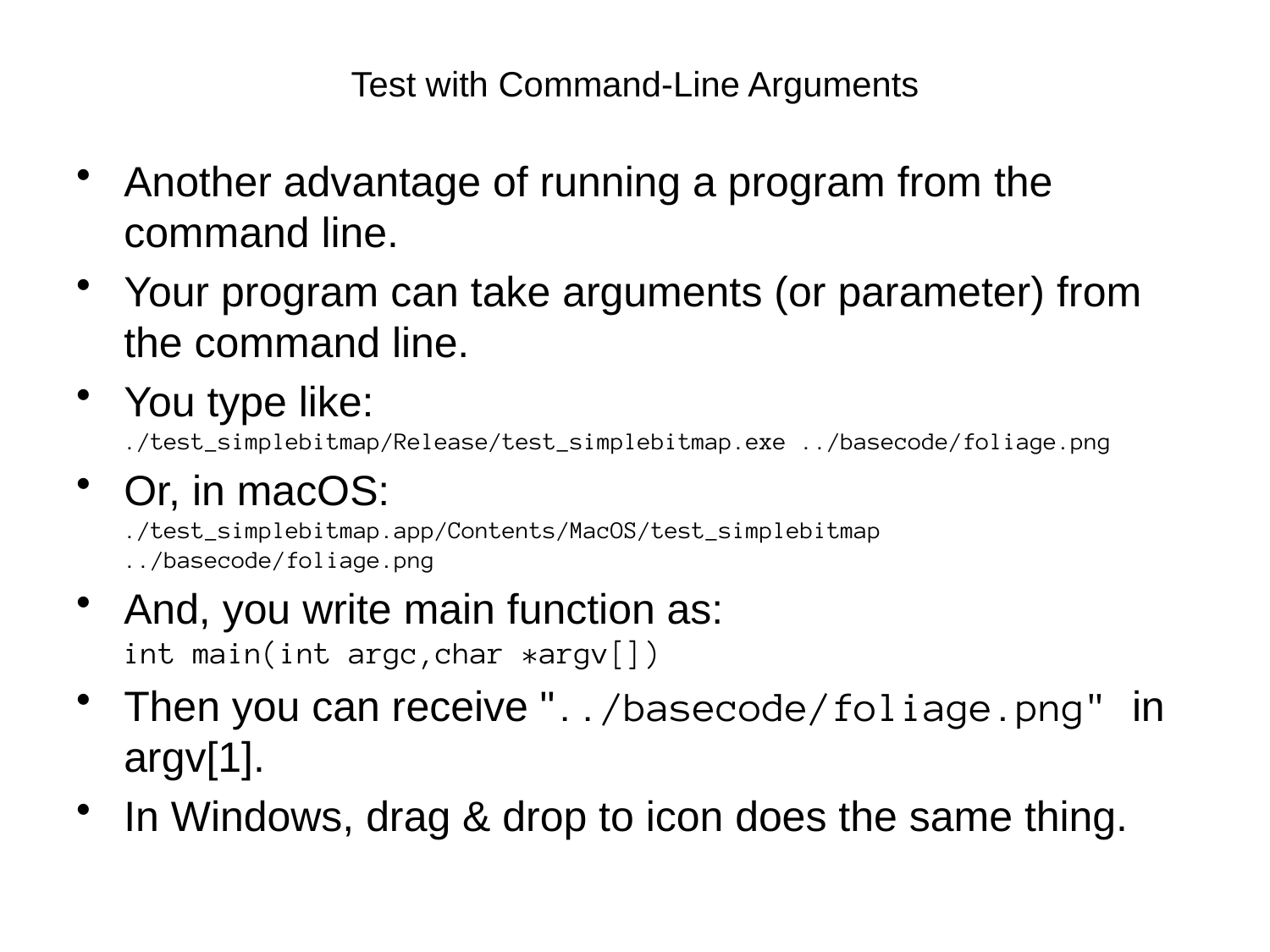

# Test with Command-Line Arguments
Another advantage of running a program from the command line.
Your program can take arguments (or parameter) from the command line.
You type like:
./test_simplebitmap/Release/test_simplebitmap.exe ../basecode/foliage.png
Or, in macOS:
./test_simplebitmap.app/Contents/MacOS/test_simplebitmap ../basecode/foliage.png
And, you write main function as:
int main(int argc,char *argv[])
Then you can receive "../basecode/foliage.png" in argv[1].
In Windows, drag & drop to icon does the same thing.